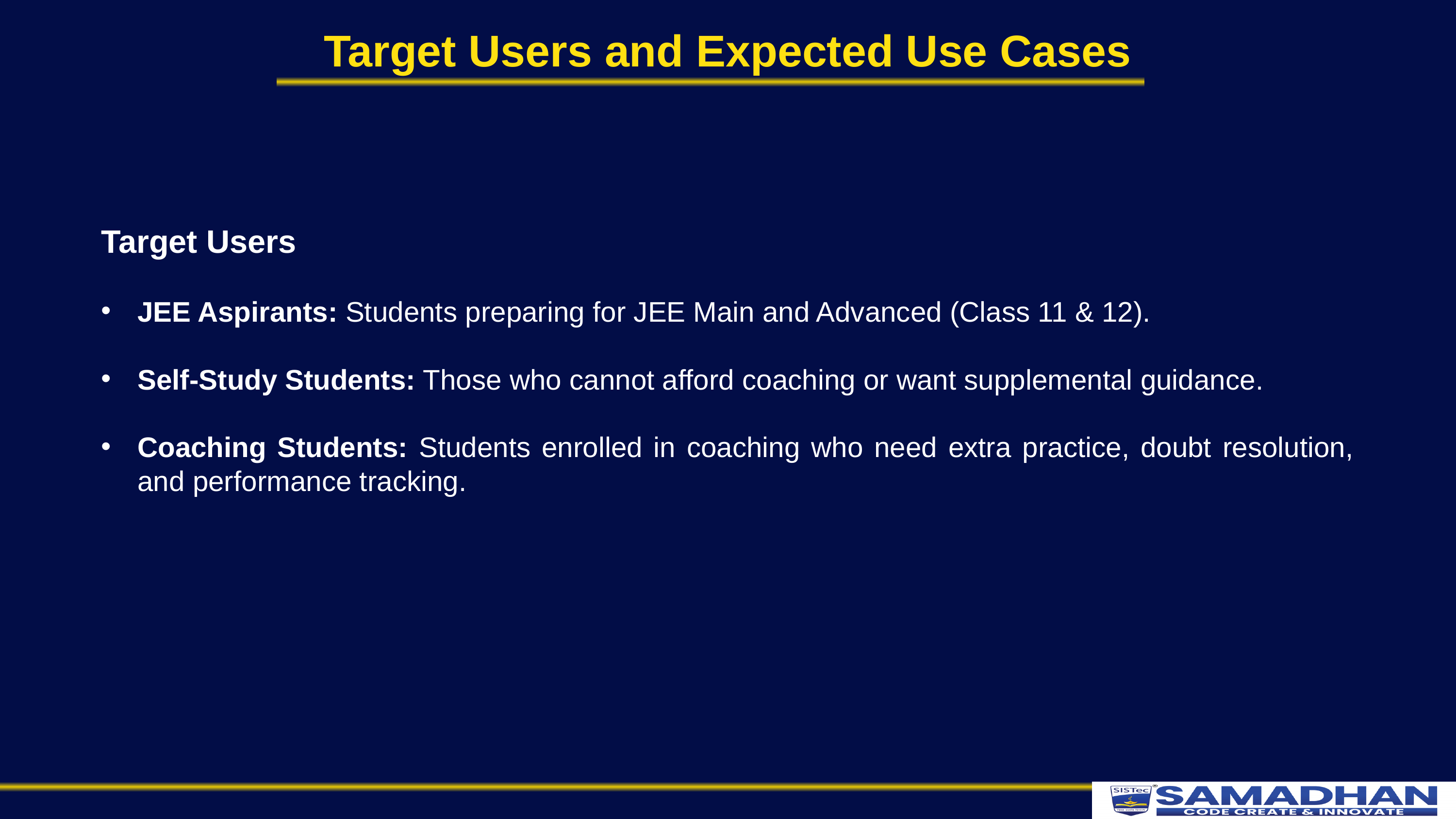

Target Users and Expected Use Cases

Target Users

JEE Aspirants: Students preparing for JEE Main and Advanced (Class 11 & 12).

Self-Study Students: Those who cannot afford coaching or want supplemental guidance.

Coaching Students: Students enrolled in coaching who need extra practice, doubt resolution, and performance tracking.